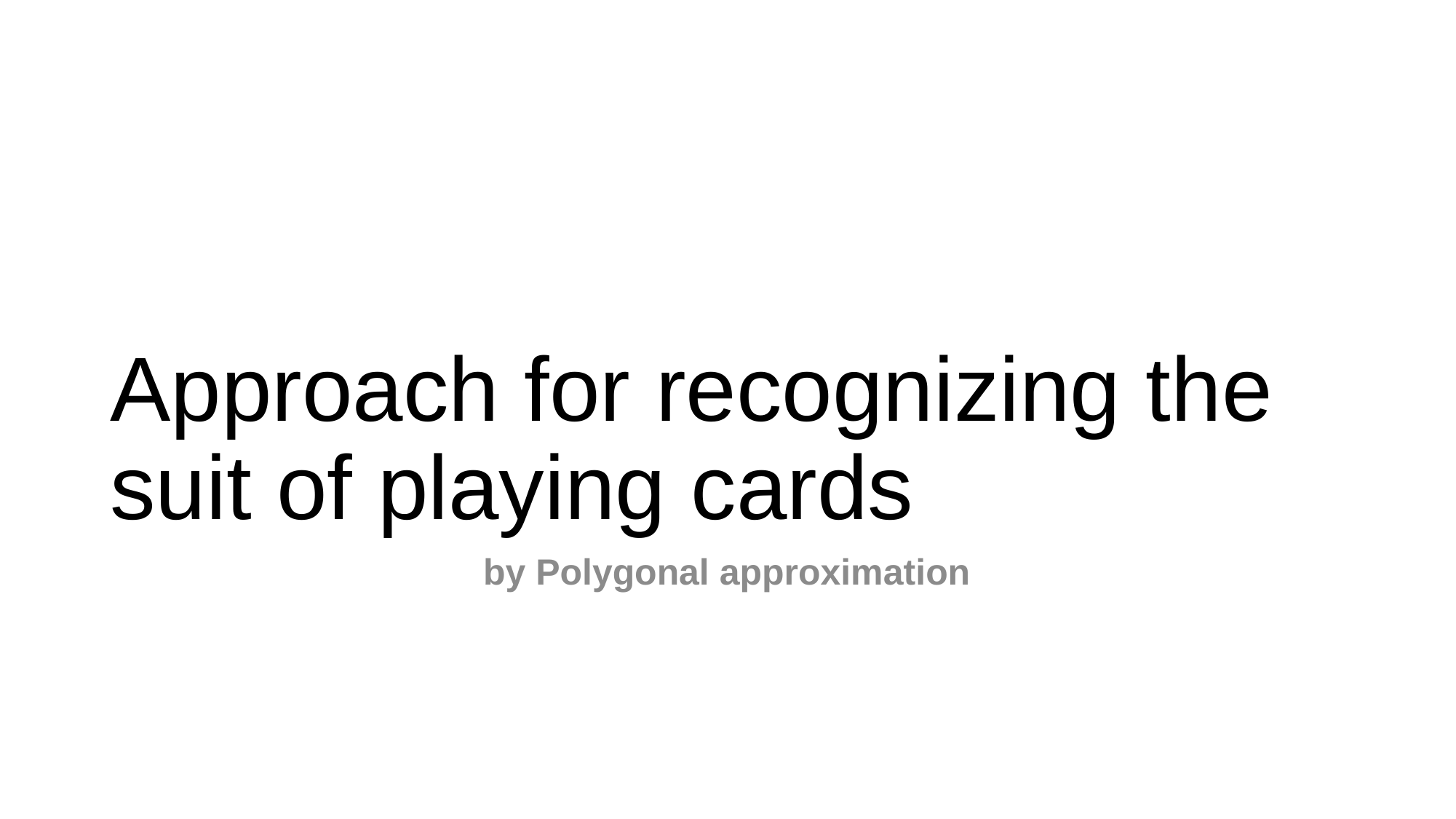

# Approach for recognizing the suit of playing cards
by Polygonal approximation